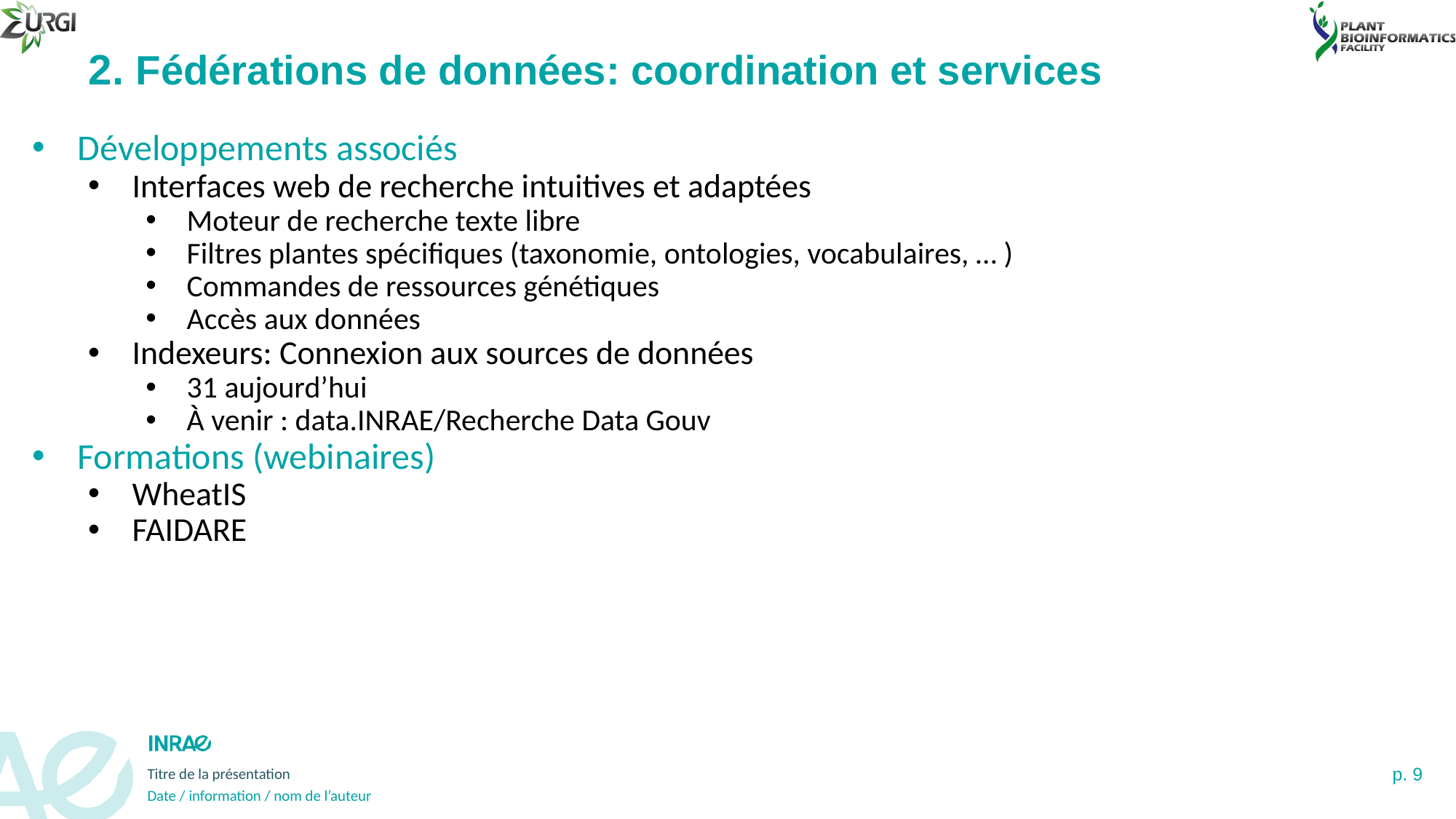

# 2. Fédérations de données: coordination et services
Développements associés
Interfaces web de recherche intuitives et adaptées
Moteur de recherche texte libre
Filtres plantes spécifiques (taxonomie, ontologies, vocabulaires, … )
Commandes de ressources génétiques
Accès aux données
Indexeurs: Connexion aux sources de données
31 aujourd’hui
À venir : data.INRAE/Recherche Data Gouv
Formations (webinaires)
WheatIS
FAIDARE